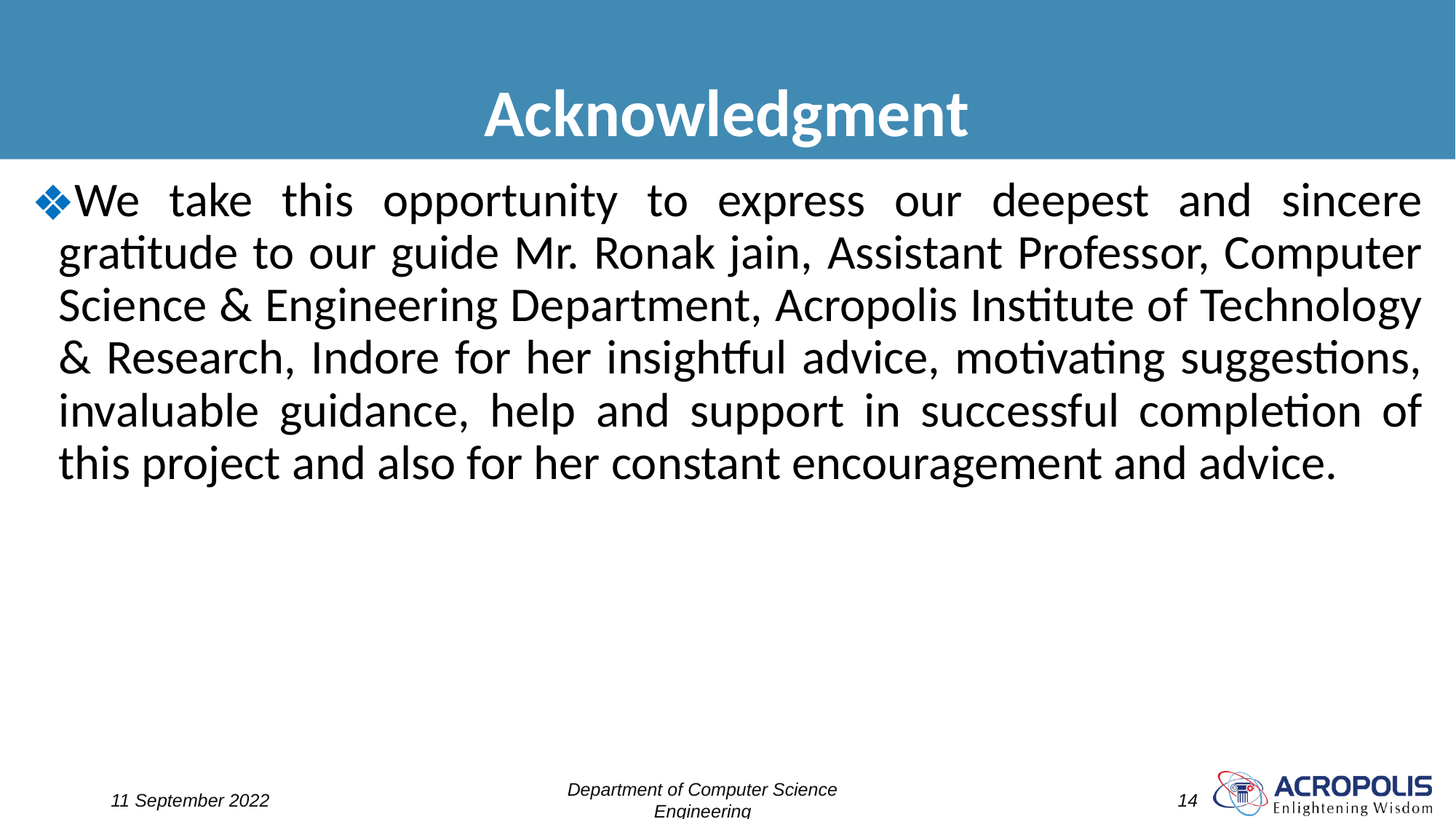

# Acknowledgment
We take this opportunity to express our deepest and sincere gratitude to our guide Mr. Ronak jain, Assistant Professor, Computer Science & Engineering Department, Acropolis Institute of Technology & Research, Indore for her insightful advice, motivating suggestions, invaluable guidance, help and support in successful completion of this project and also for her constant encouragement and advice.
11 September 2022
Department of Computer Science Engineering
14